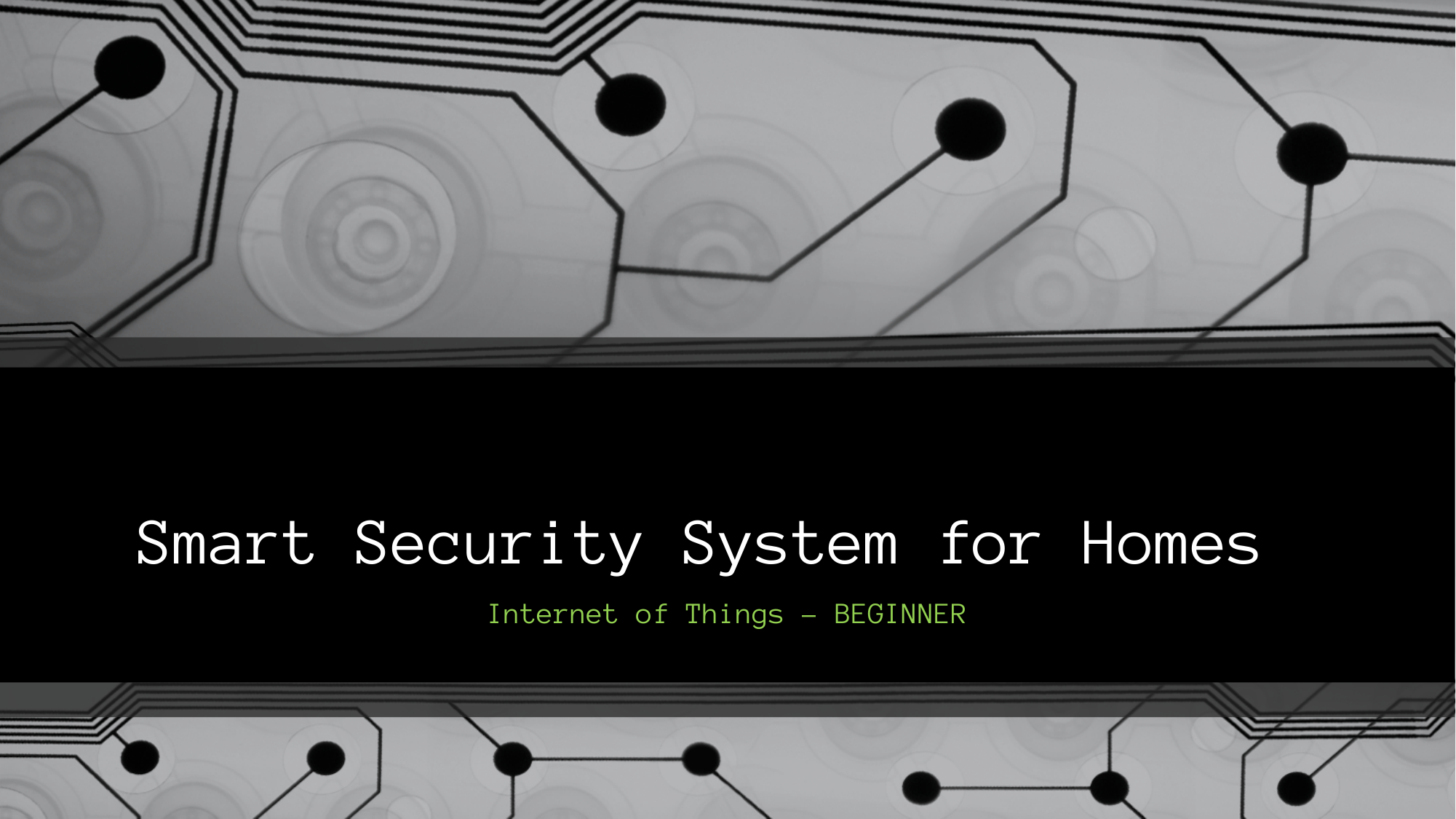

# Smart Security System for Homes
Internet of Things - BEGINNER